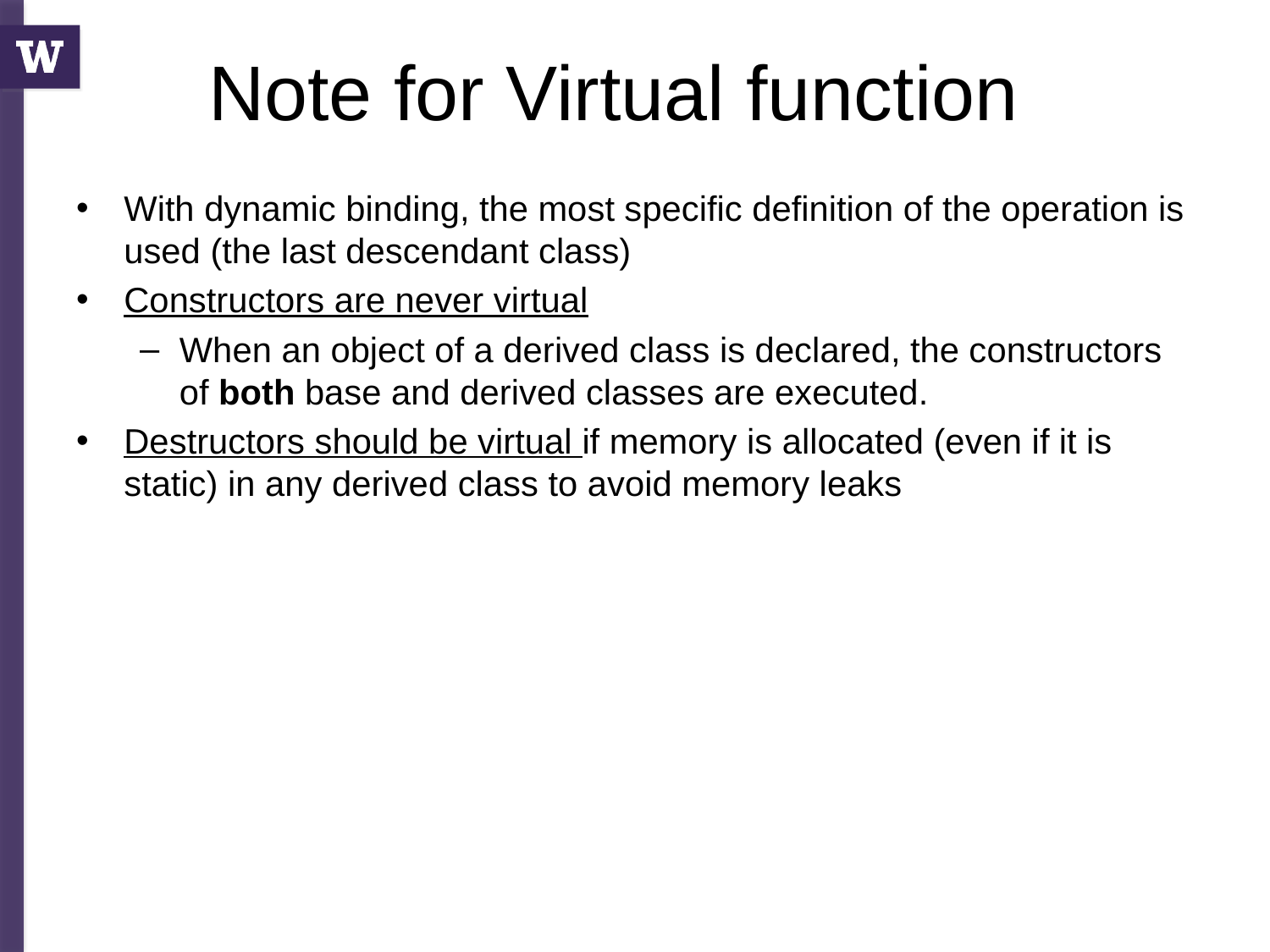

# Note for Virtual function
With dynamic binding, the most specific definition of the operation is used (the last descendant class)
Constructors are never virtual
When an object of a derived class is declared, the constructors of both base and derived classes are executed.
Destructors should be virtual if memory is allocated (even if it is static) in any derived class to avoid memory leaks